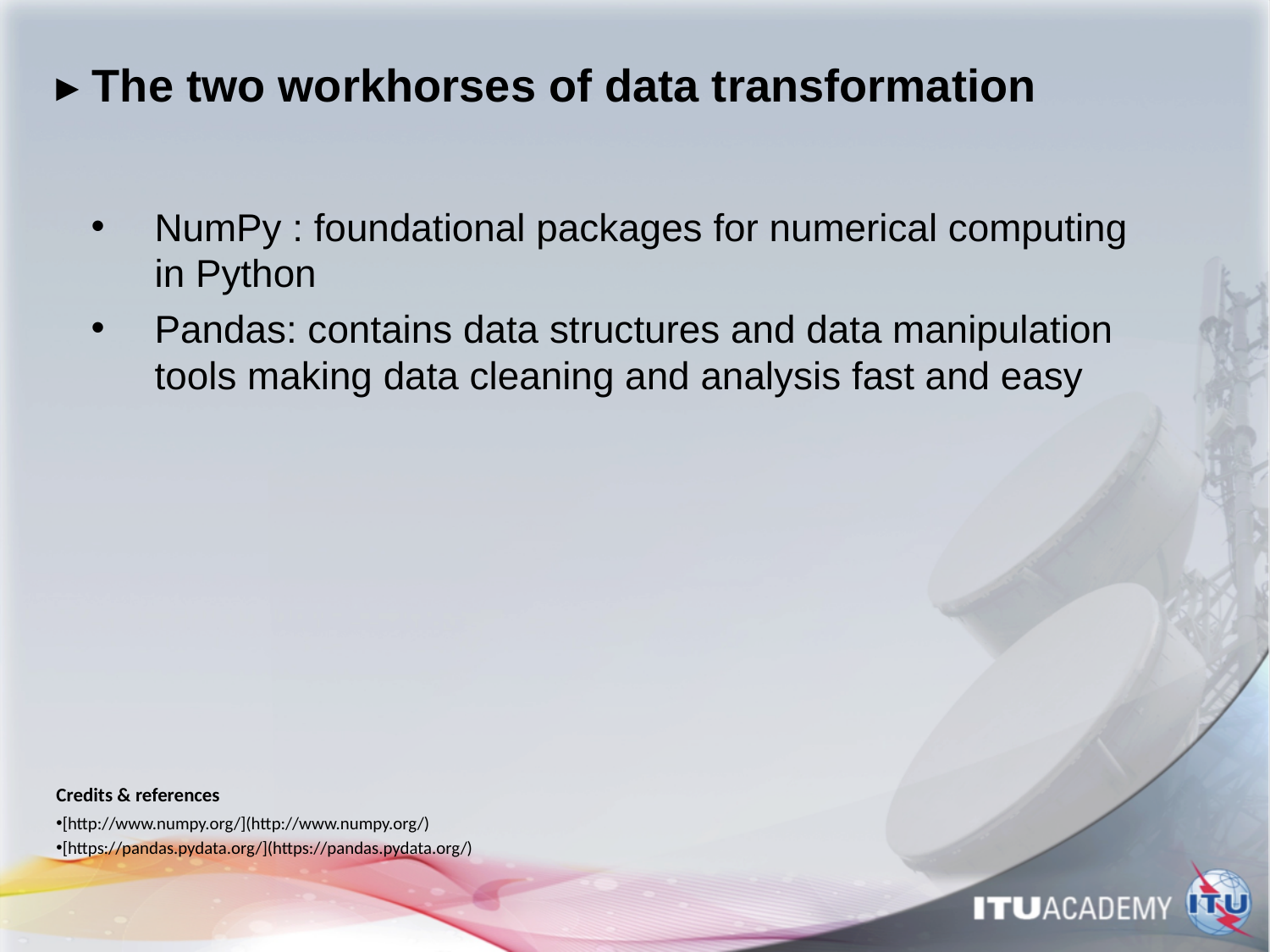

# ▸ The two workhorses of data transformation
NumPy : foundational packages for numerical computing in Python
Pandas: contains data structures and data manipulation tools making data cleaning and analysis fast and easy
Credits & references
[http://www.numpy.org/](http://www.numpy.org/)
[https://pandas.pydata.org/](https://pandas.pydata.org/)